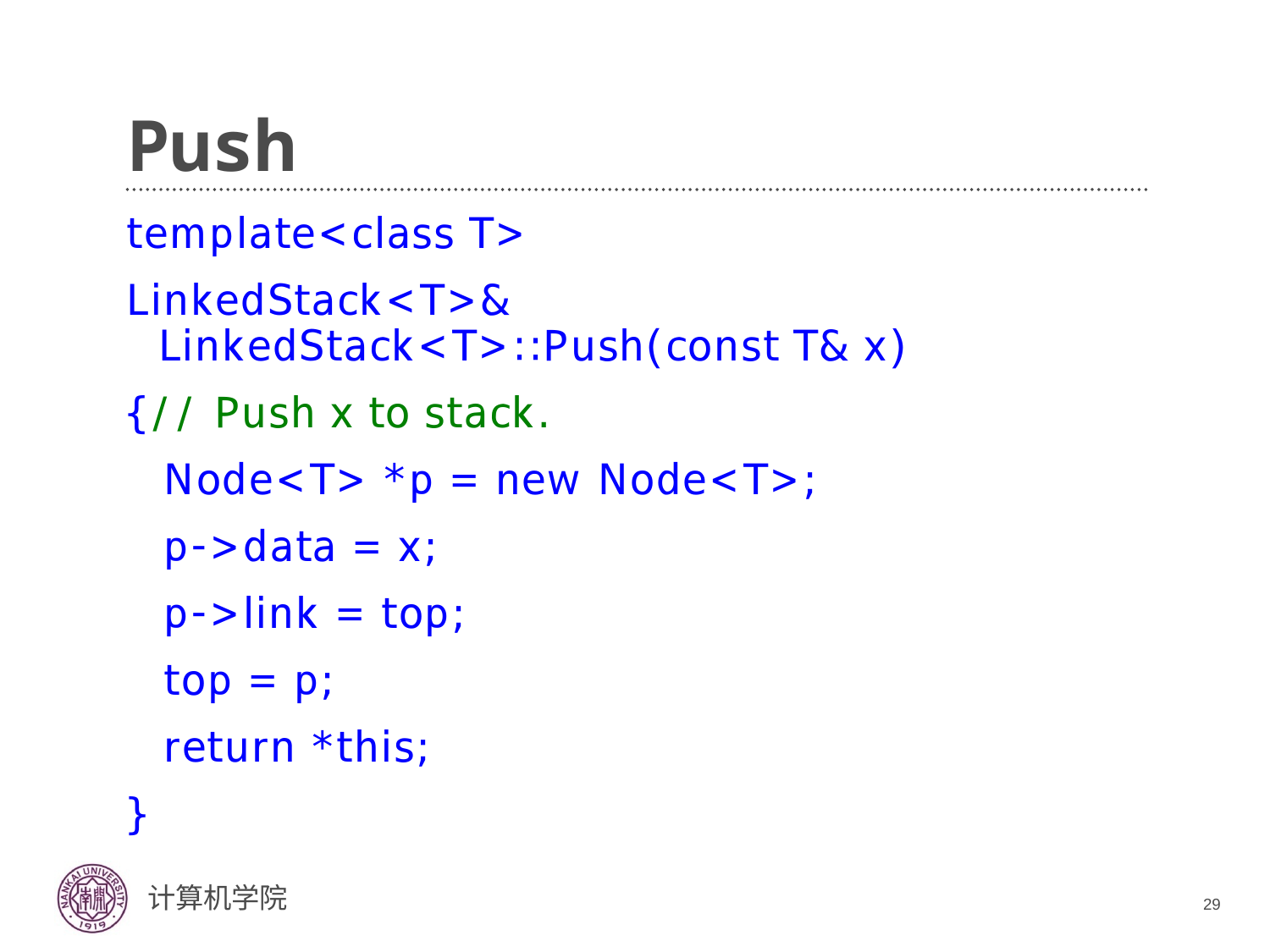

# Push
template<class T>
LinkedStack<T>& LinkedStack<T>::Push(const T& x)
{// Push x to stack.
   Node<T> *p = new Node<T>;
   p->data = x;
   p->link = top;
   top = p;
   return *this;
}

29